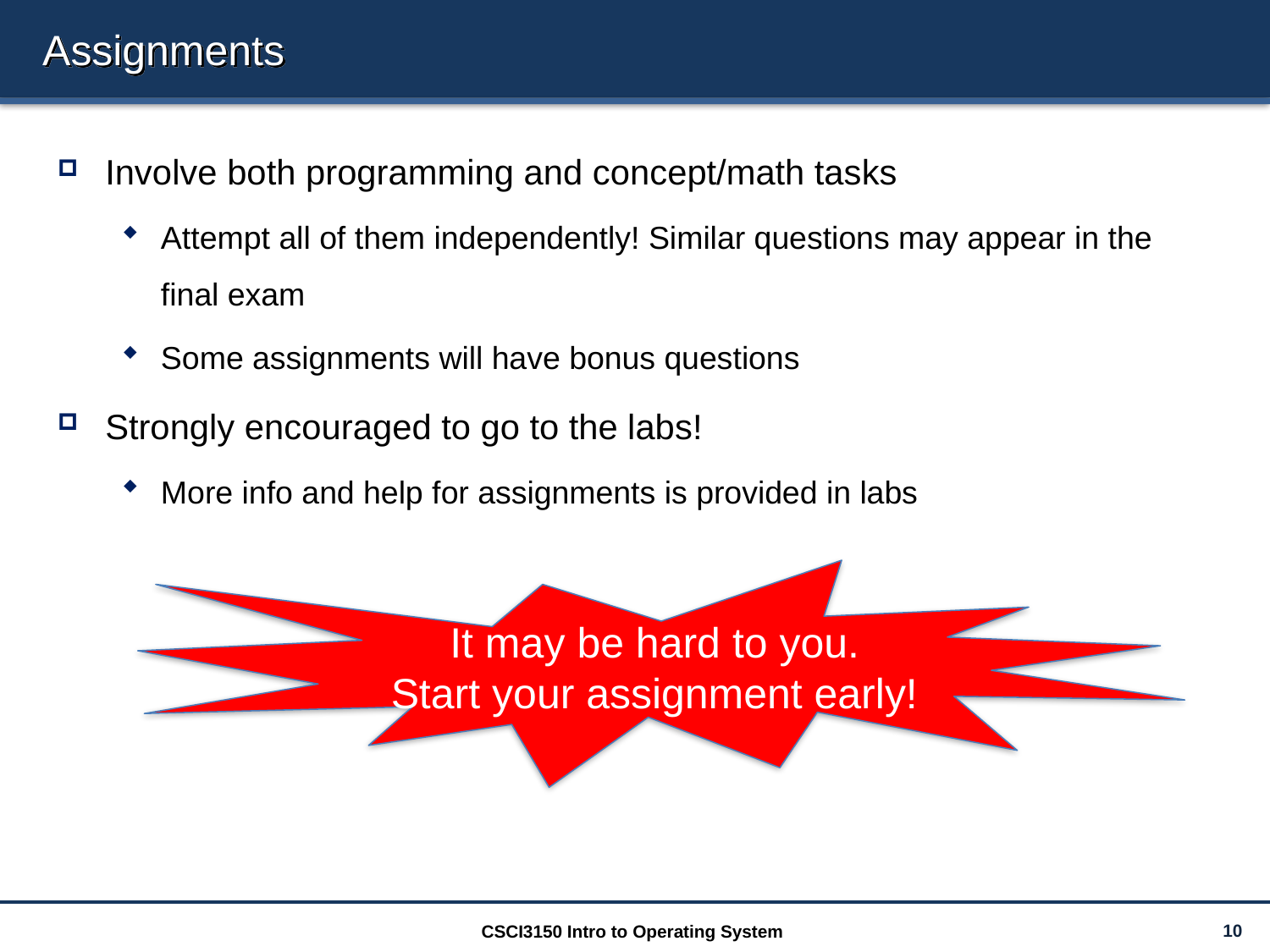

# Assignments
Involve both programming and concept/math tasks
Attempt all of them independently! Similar questions may appear in the final exam
Some assignments will have bonus questions
Strongly encouraged to go to the labs!
More info and help for assignments is provided in labs

It may be hard to you.
Start your assignment early!
CSCI3150 Intro to Operating System
10